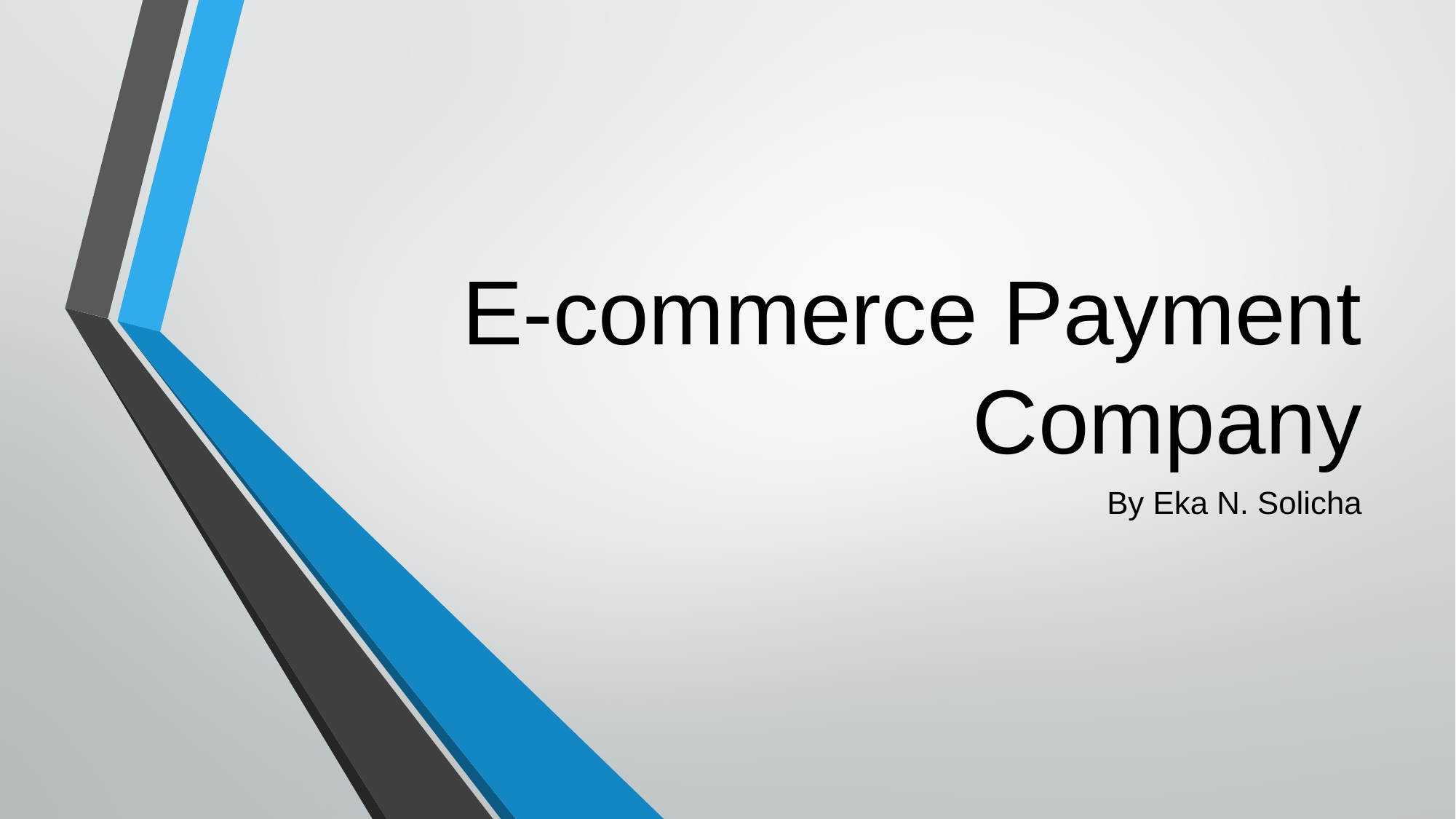

# E-commerce Payment Company
By Eka N. Solicha